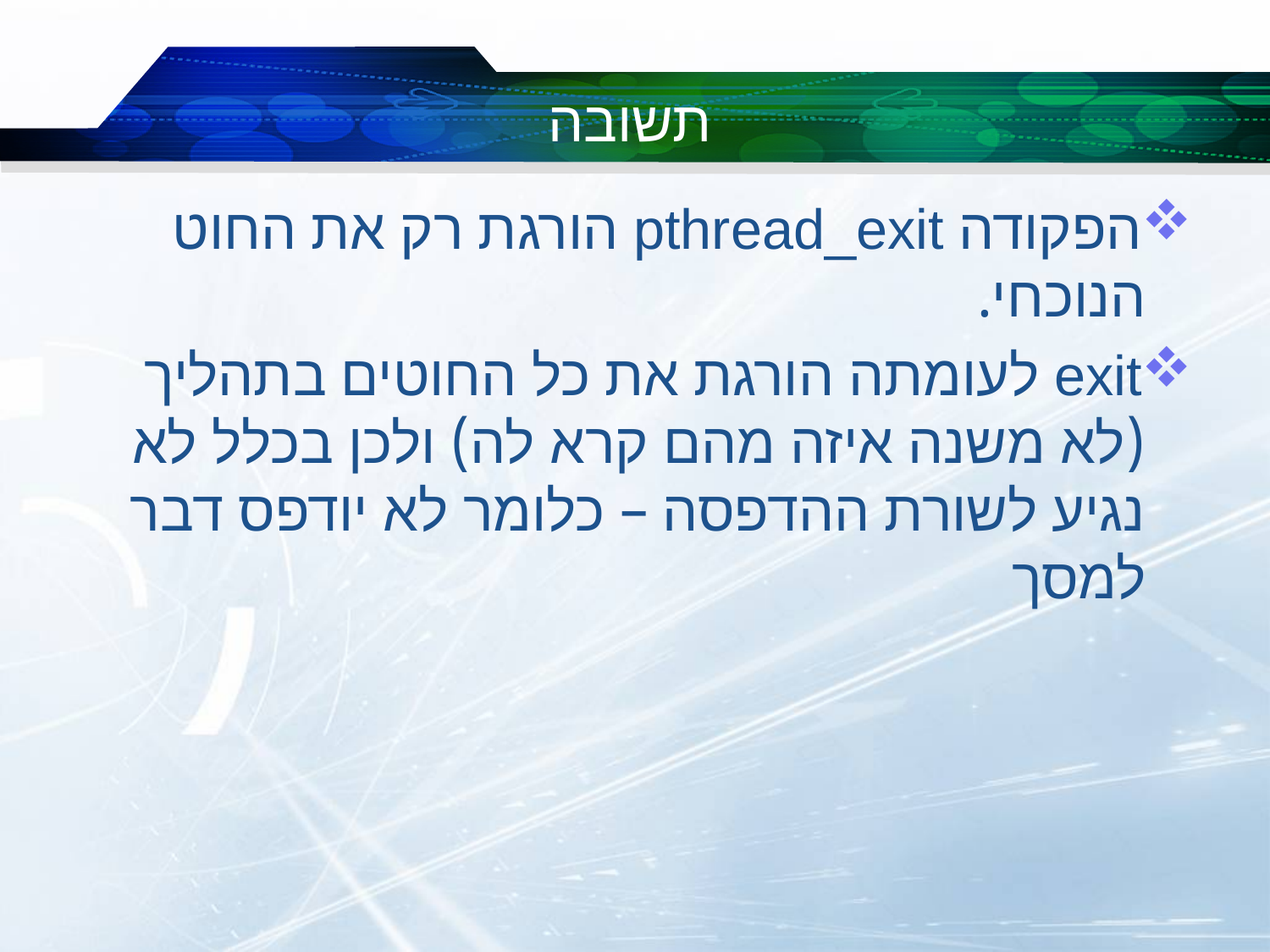

# תשובה
הפקודה pthread_exit הורגת רק את החוט הנוכחי.
exit לעומתה הורגת את כל החוטים בתהליך (לא משנה איזה מהם קרא לה) ולכן בכלל לא נגיע לשורת ההדפסה – כלומר לא יודפס דבר למסך